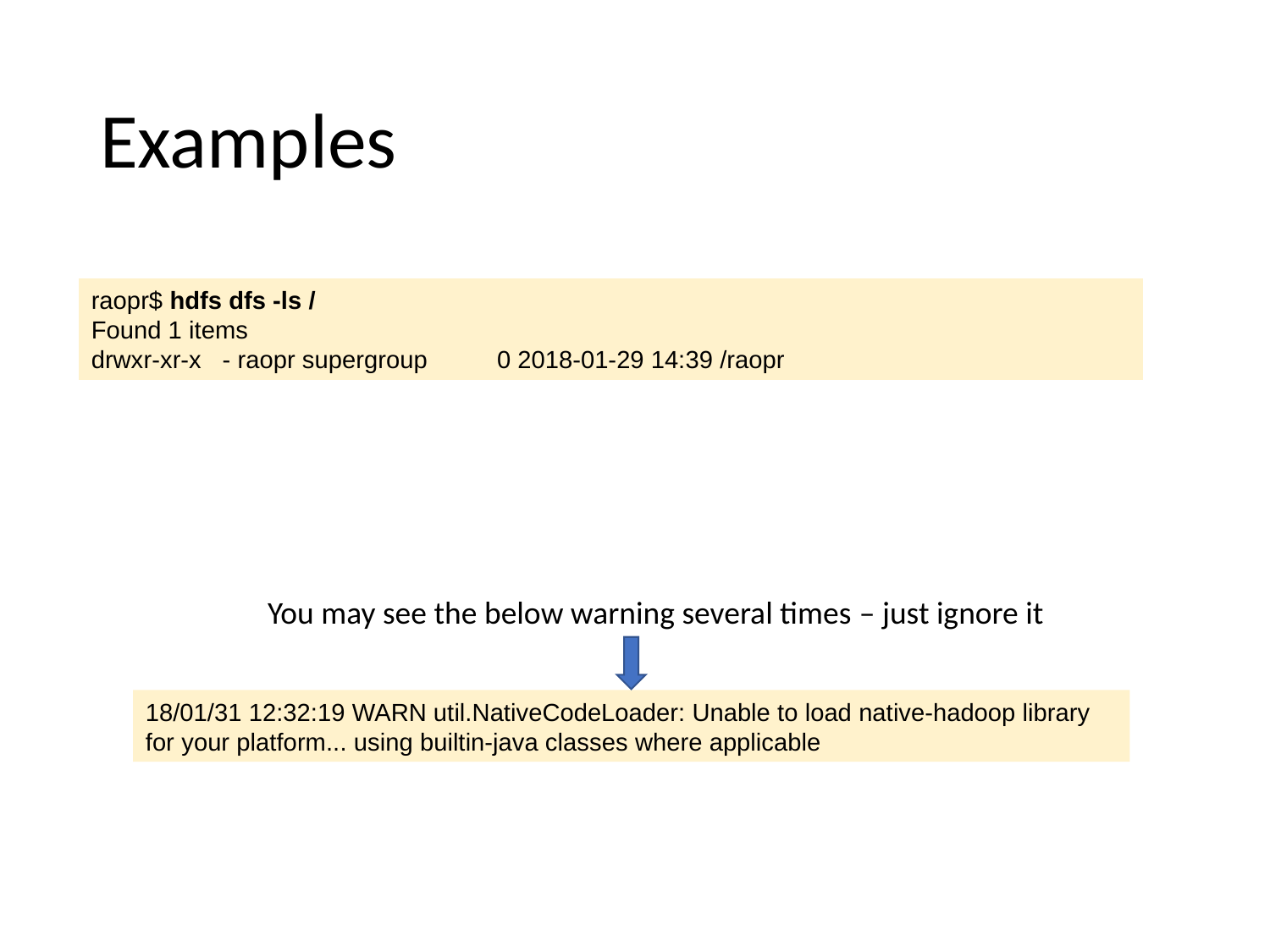

# Examples
raopr$ hdfs dfs -ls /
Found 1 items
drwxr-xr-x   - raopr supergroup          0 2018-01-29 14:39 /raopr
You may see the below warning several times – just ignore it

18/01/31 12:32:19 WARN util.NativeCodeLoader: Unable to load native-hadoop library for your platform... using builtin-java classes where applicable